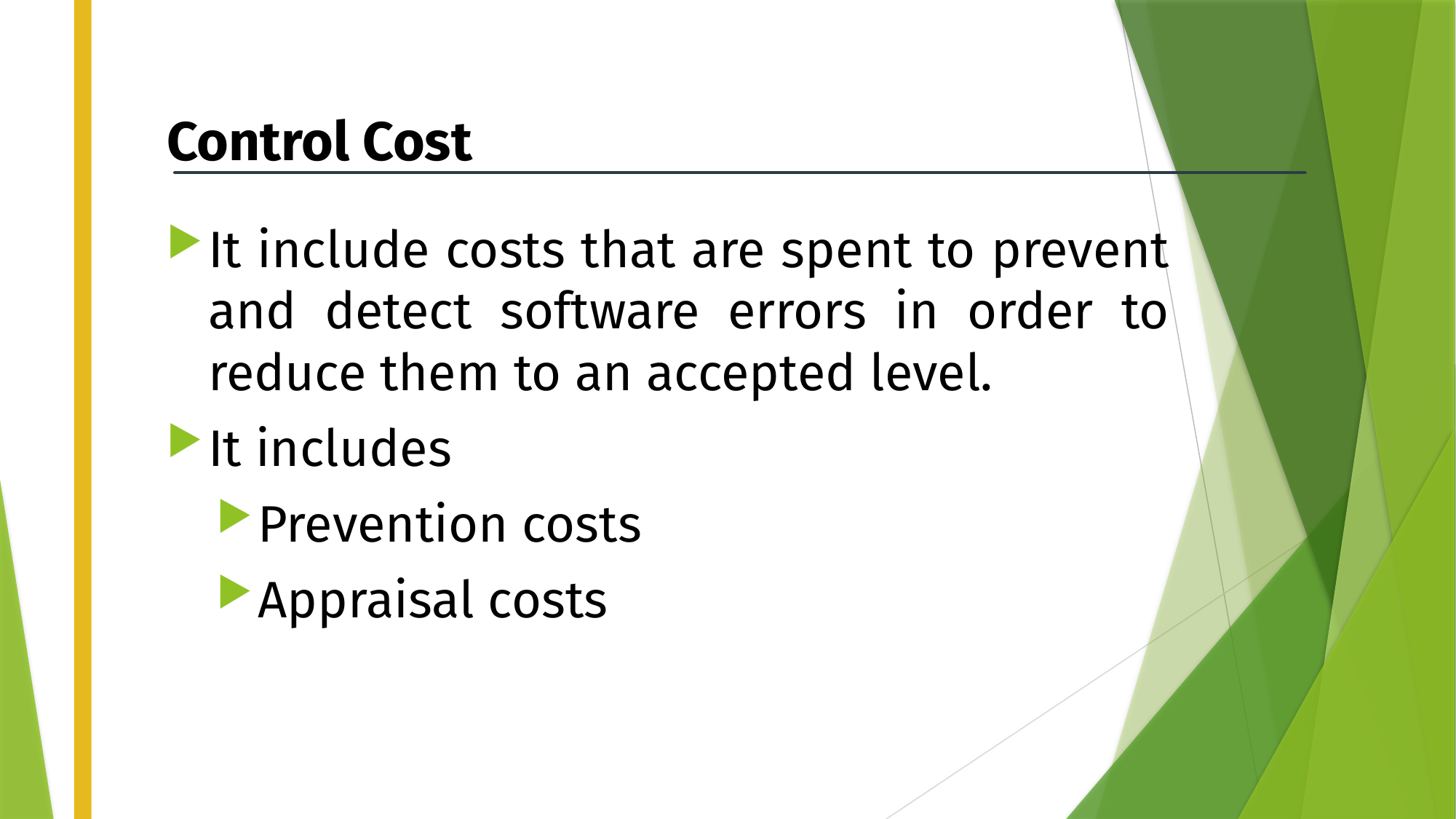

# Control Cost
It include costs that are spent to prevent and detect software errors in order to reduce them to an accepted level.
It includes
Prevention costs
Appraisal costs